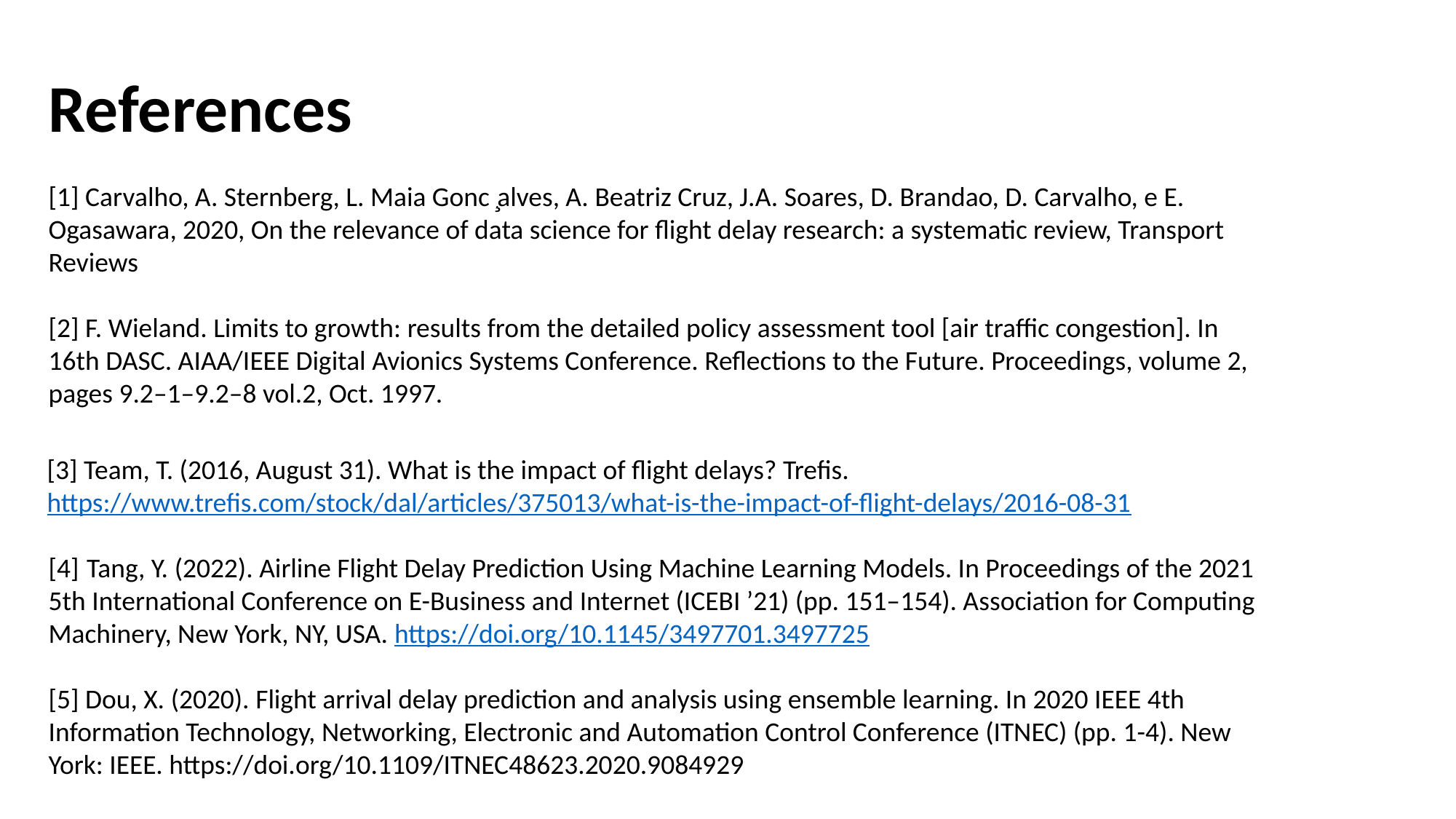

# References
[1] Carvalho, A. Sternberg, L. Maia Gonc ̧alves, A. Beatriz Cruz, J.A. Soares, D. Brandao, D. Carvalho, e E. Ogasawara, 2020, On the relevance of data science for flight delay research: a systematic review, Transport Reviews
[2] F. Wieland. Limits to growth: results from the detailed policy assessment tool [air traffic congestion]. In 16th DASC. AIAA/IEEE Digital Avionics Systems Conference. Reflections to the Future. Proceedings, volume 2, pages 9.2–1–9.2–8 vol.2, Oct. 1997.

[3] Team, T. (2016, August 31). What is the impact of flight delays? Trefis. https://www.trefis.com/stock/dal/articles/375013/what-is-the-impact-of-flight-delays/2016-08-31

[4] Tang, Y. (2022). Airline Flight Delay Prediction Using Machine Learning Models. In Proceedings of the 2021 5th International Conference on E-Business and Internet (ICEBI ’21) (pp. 151–154). Association for Computing Machinery, New York, NY, USA. https://doi.org/10.1145/3497701.3497725
[5] Dou, X. (2020). Flight arrival delay prediction and analysis using ensemble learning. In 2020 IEEE 4th Information Technology, Networking, Electronic and Automation Control Conference (ITNEC) (pp. 1-4). New York: IEEE. https://doi.org/10.1109/ITNEC48623.2020.9084929